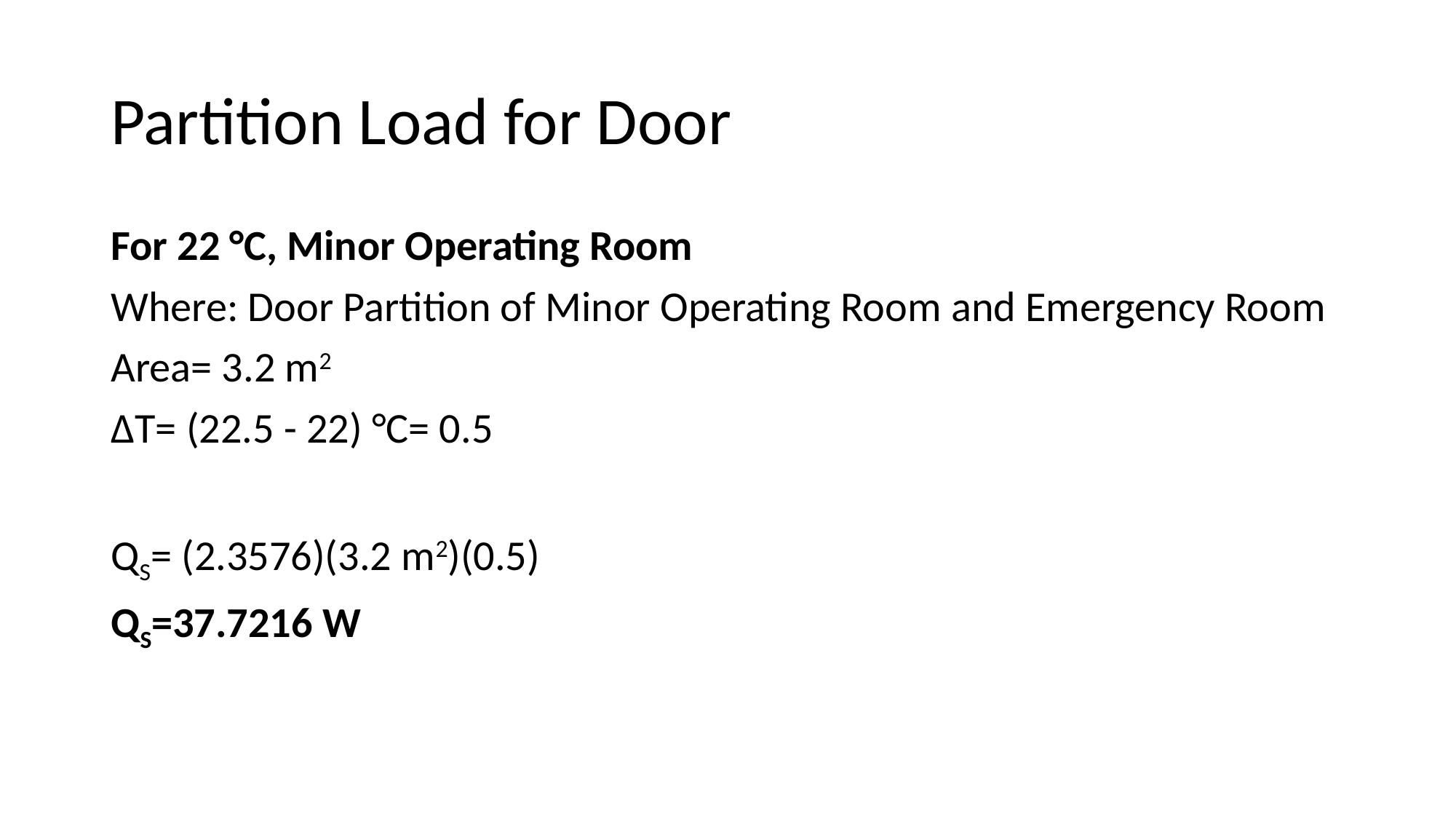

# Partition Load for Door
For 22 °C, Minor Operating Room
Where: Door Partition of Minor Operating Room and Emergency Room
Area= 3.2 m2
ΔT= (22.5 - 22) °C= 0.5

QS= (2.3576)(3.2 m2)(0.5)
QS=37.7216 W